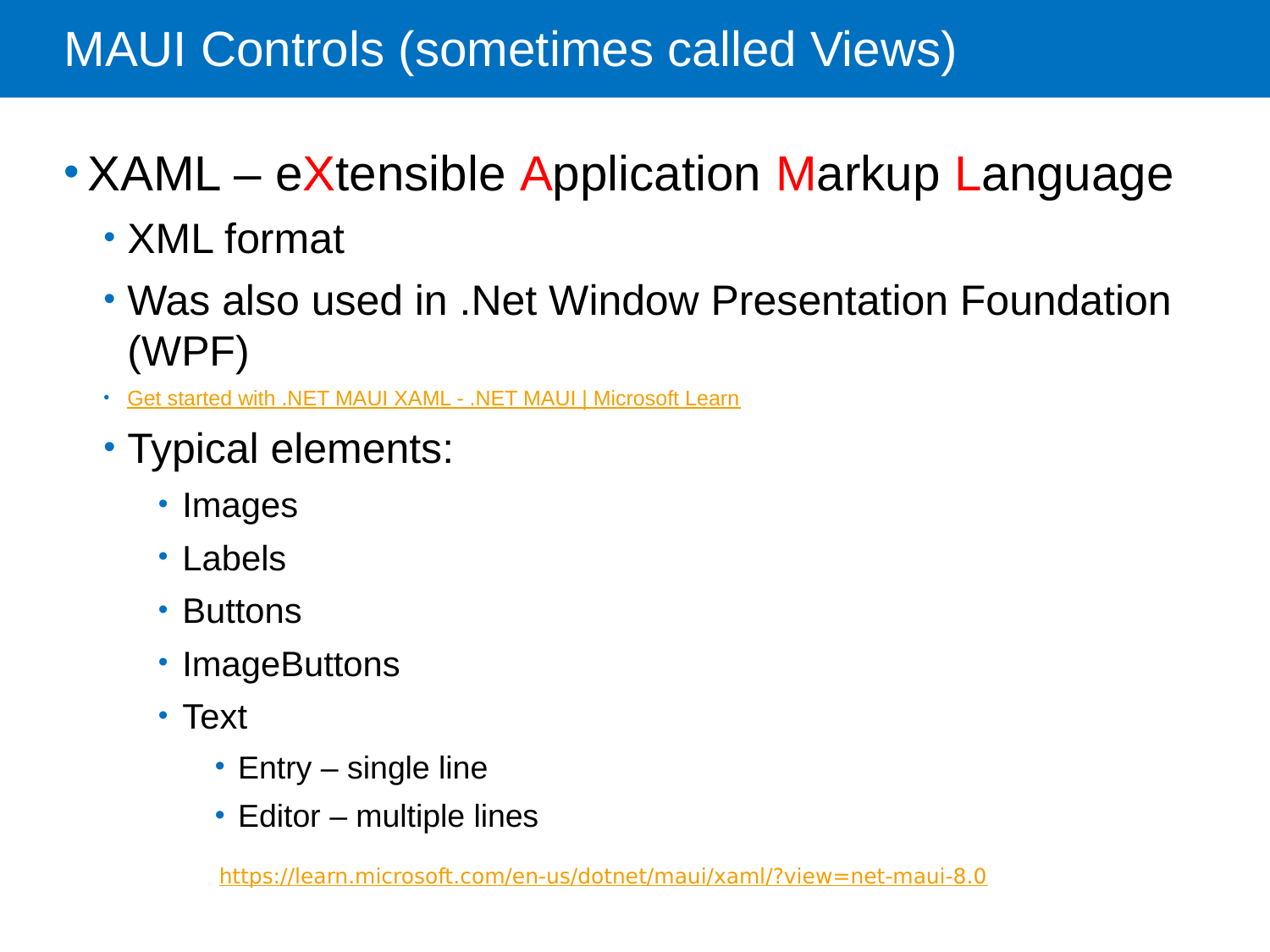

# MAUI Controls (sometimes called Views)
XAML – eXtensible Application Markup Language
XML format
Was also used in .Net Window Presentation Foundation (WPF)
Get started with .NET MAUI XAML - .NET MAUI | Microsoft Learn
Typical elements:
Images
Labels
Buttons
ImageButtons
Text
Entry – single line
Editor – multiple lines
https://learn.microsoft.com/en-us/dotnet/maui/xaml/?view=net-maui-8.0